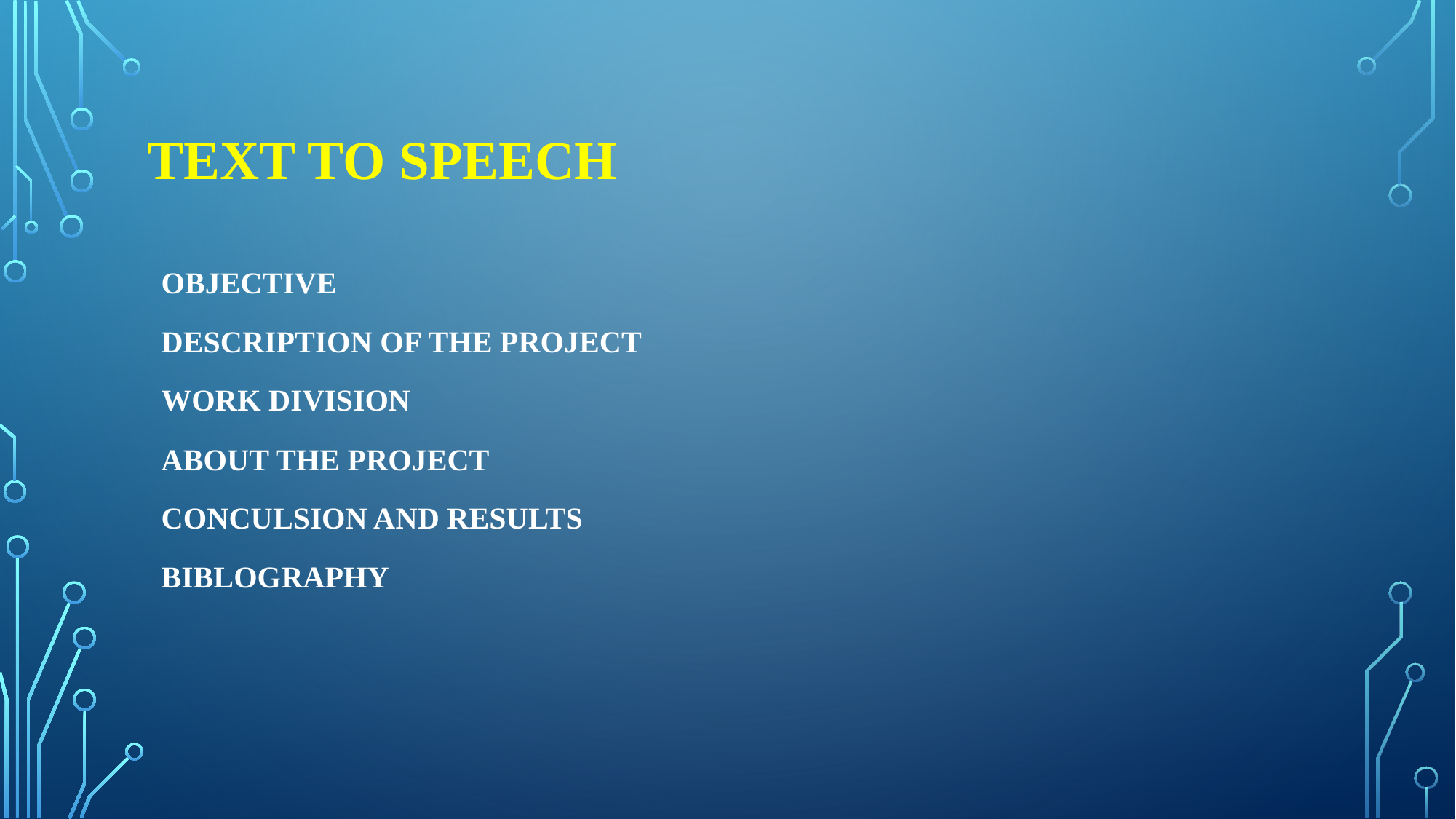

# TEXT TO SPEECH
OBJECTIVE
DESCRIPTION OF THE PROJECT
WORK DIVISION
ABOUT THE PROJECT
CONCULSION AND RESULTS
BIBLOGRAPHY